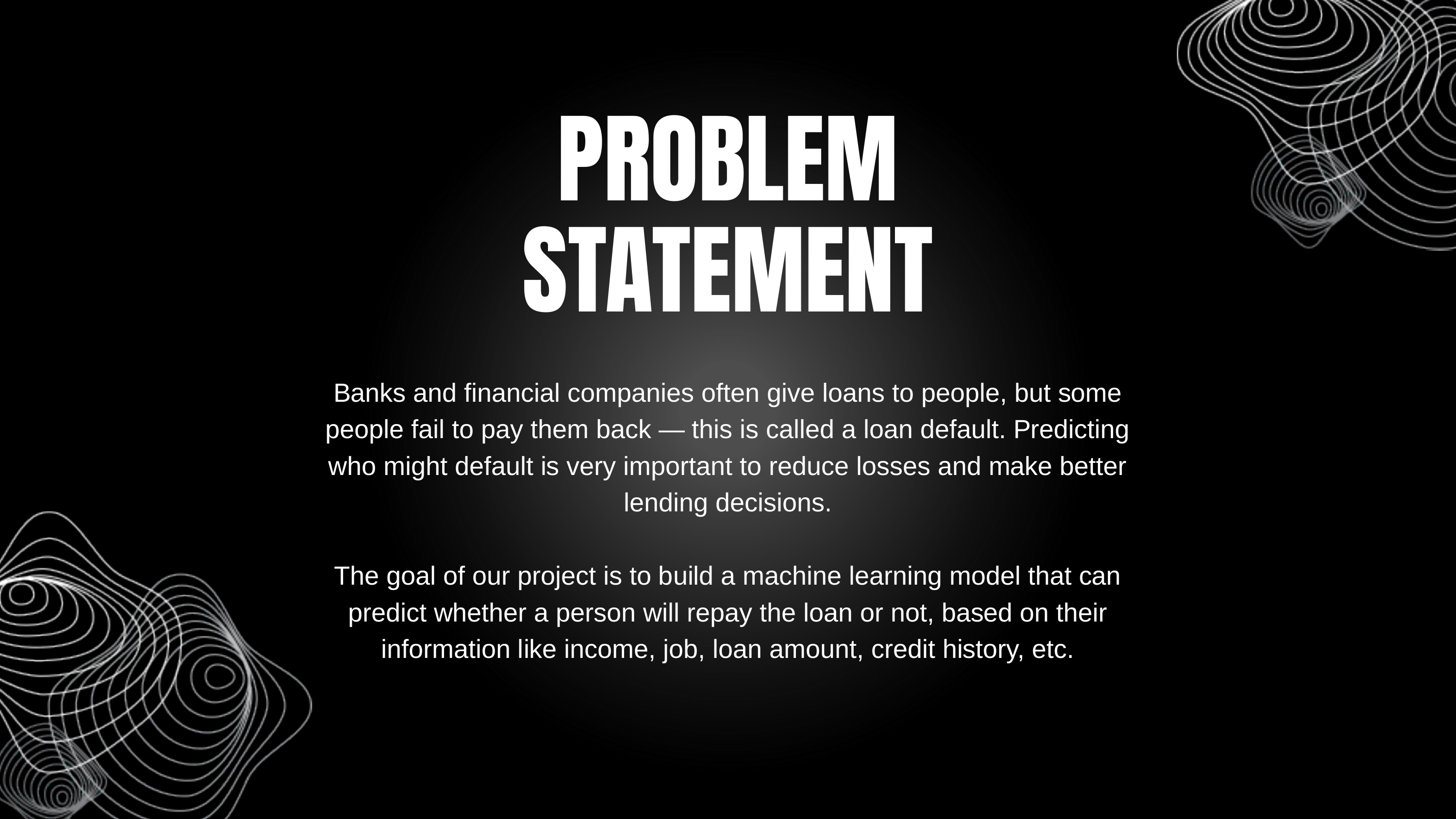

PROBLEM STATEMENT
Banks and financial companies often give loans to people, but some people fail to pay them back — this is called a loan default. Predicting who might default is very important to reduce losses and make better lending decisions.

The goal of our project is to build a machine learning model that can predict whether a person will repay the loan or not, based on their information like income, job, loan amount, credit history, etc.